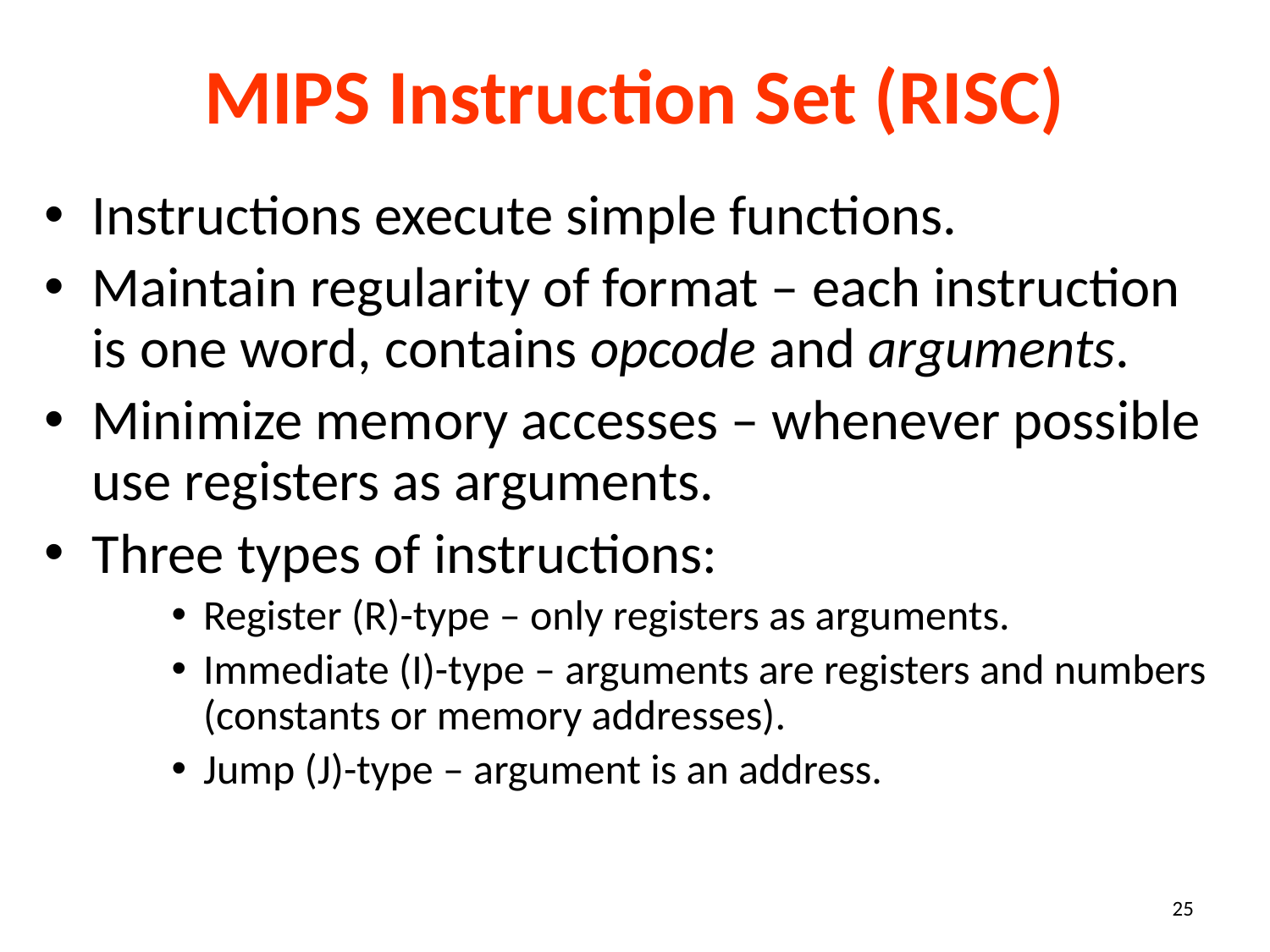

# MIPS Instruction Set (RISC)
Instructions execute simple functions.
Maintain regularity of format – each instruction is one word, contains opcode and arguments.
Minimize memory accesses – whenever possible use registers as arguments.
Three types of instructions:
Register (R)-type – only registers as arguments.
Immediate (I)-type – arguments are registers and numbers (constants or memory addresses).
Jump (J)-type – argument is an address.
25